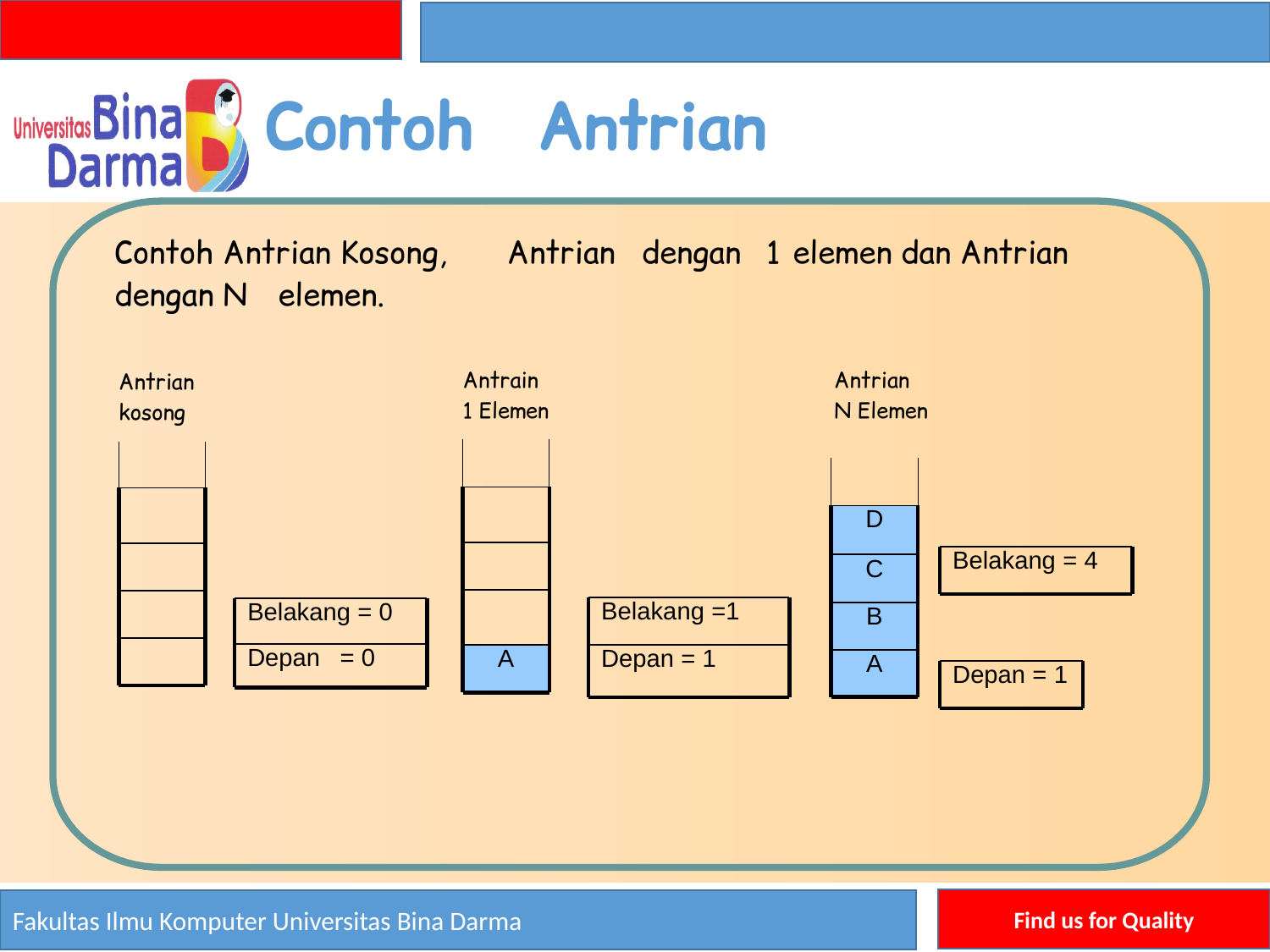

Contoh
Antrian

Contoh Antrian Kosong,
Antrian
dengan
1
elemen dan Antrian
dengan N
elemen.
Antrain
1 Elemen
Antrian
N Elemen
Antrian
kosong

D

Belakang = 4

C

Belakang =1

Belakang = 0

B

Depan  = 0

Depan = 1

A

A

Depan = 1